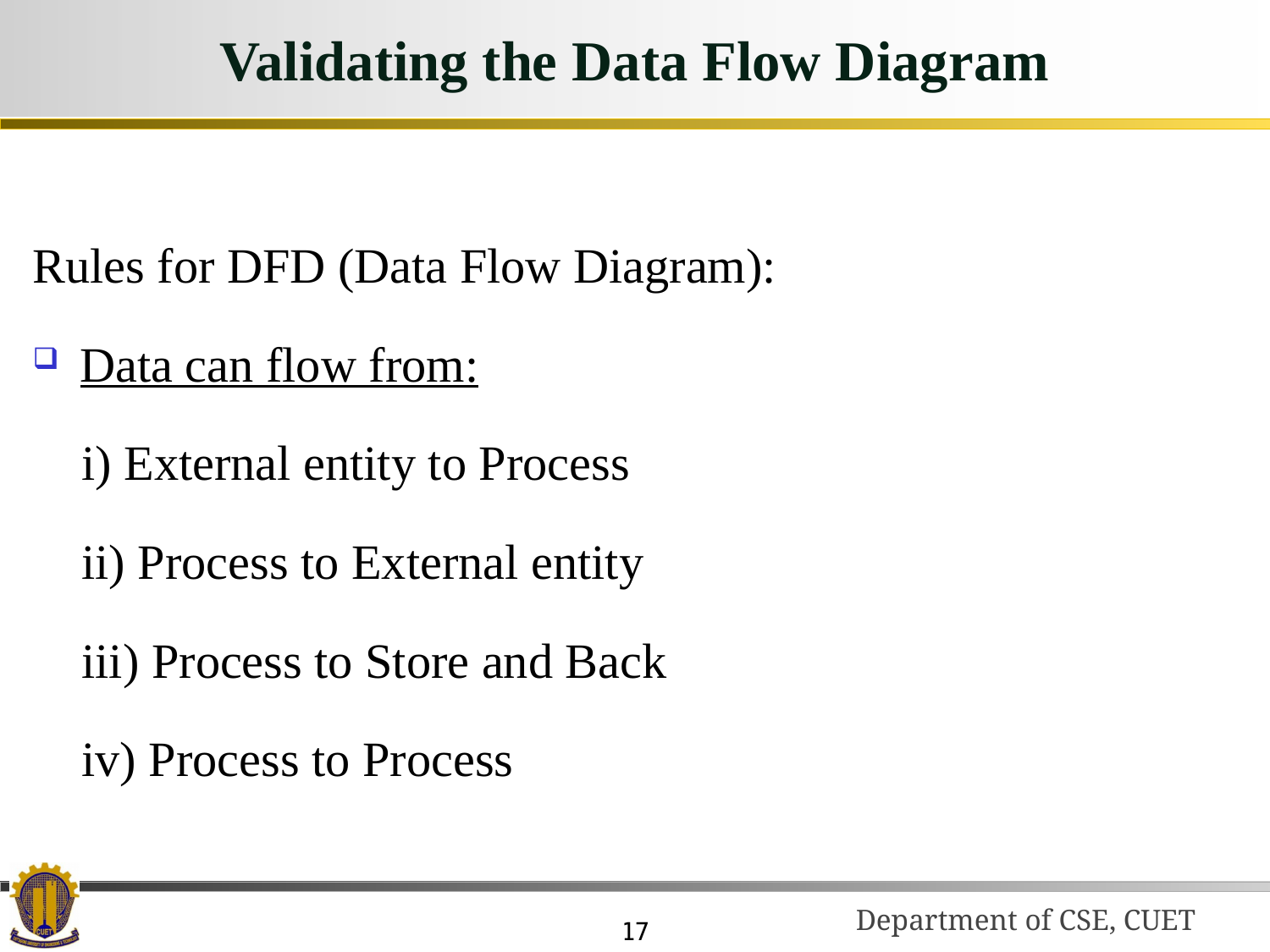

# Validating the Data Flow Diagram

Rules for DFD (Data Flow Diagram):
Data can flow from:
    i) External entity to Process
    ii) Process to External entity
    iii) Process to Store and Back
    iv) Process to Process